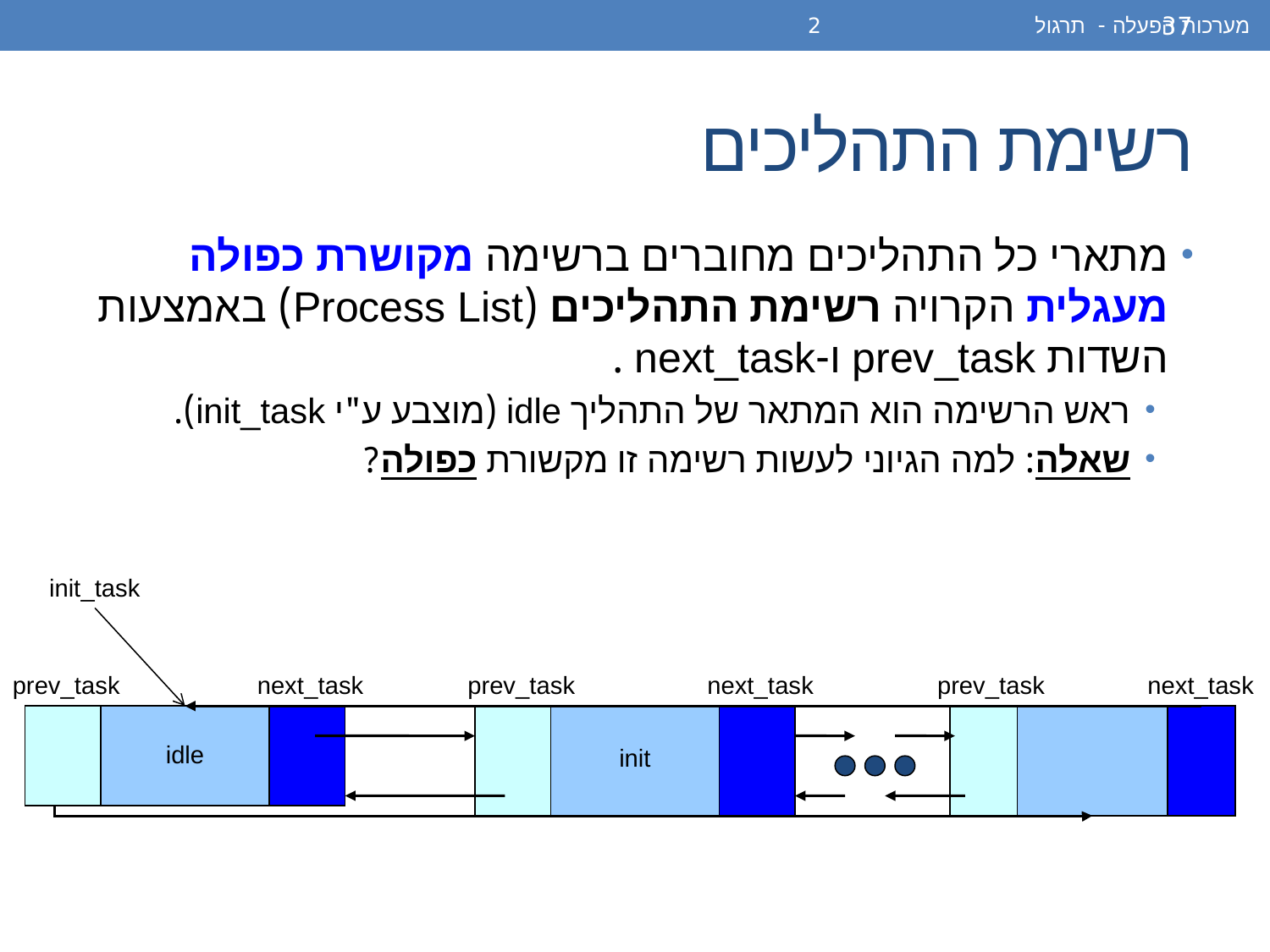

מערכות הפעלה - תרגול 2
37
# רשימת התהליכים
מתארי כל התהליכים מחוברים ברשימה מקושרת כפולה מעגלית הקרויה רשימת התהליכים (Process List) באמצעות השדות prev_task ו-next_task .
ראש הרשימה הוא המתאר של התהליך idle (מוצבע ע"י init_task).
שאלה: למה הגיוני לעשות רשימה זו מקשורת כפולה?

init_task

prev_task
next_task
prev_task
next_task
prev_task
next_task

idle

init